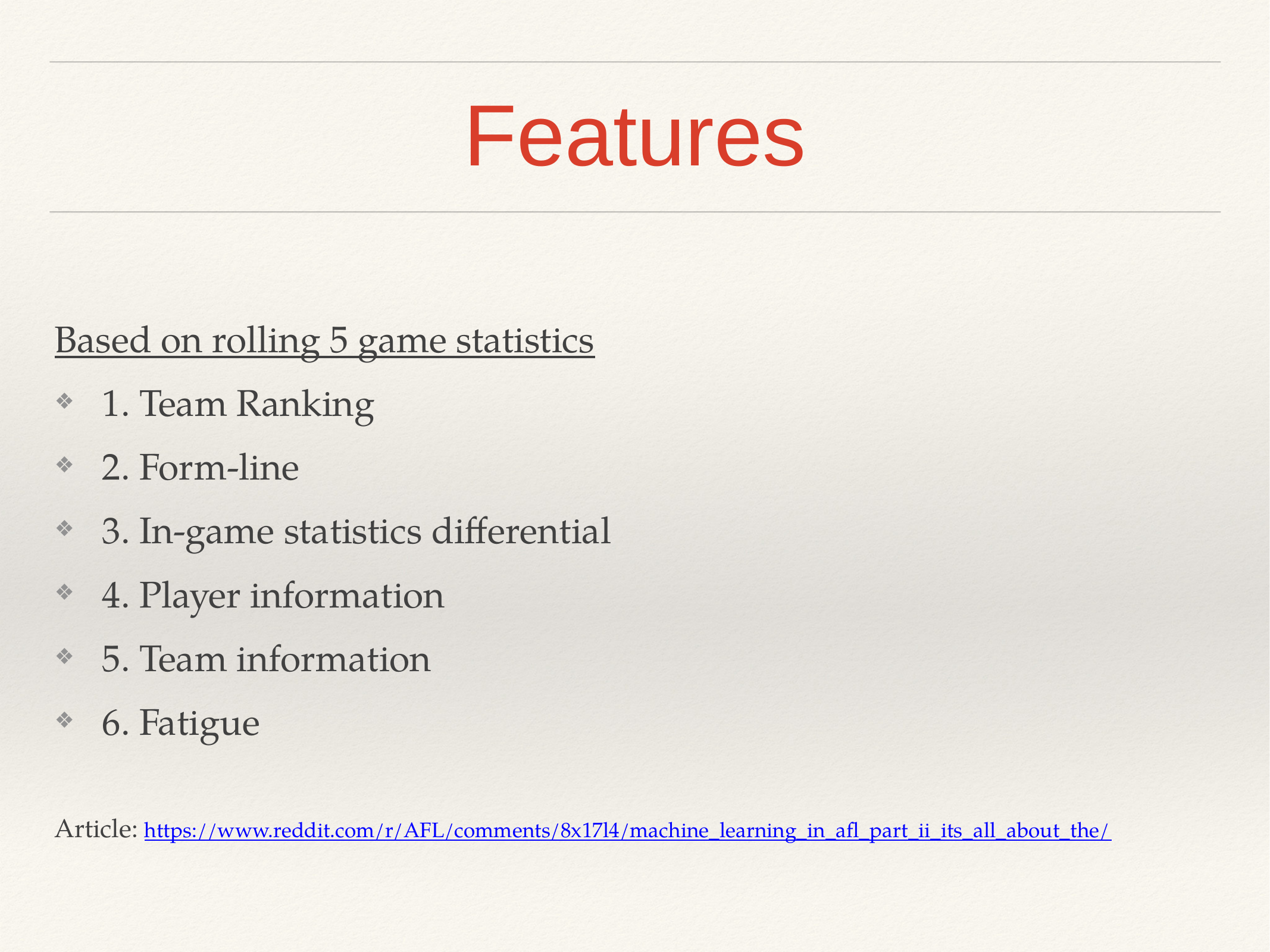

# Features

Based on rolling 5 game statistics
1. Team Ranking
2. Form-line
3. In-game statistics differential
4. Player information
5. Team information
6. Fatigue

Article: https://www.reddit.com/r/AFL/comments/8x17l4/machine_learning_in_afl_part_ii_its_all_about_the/